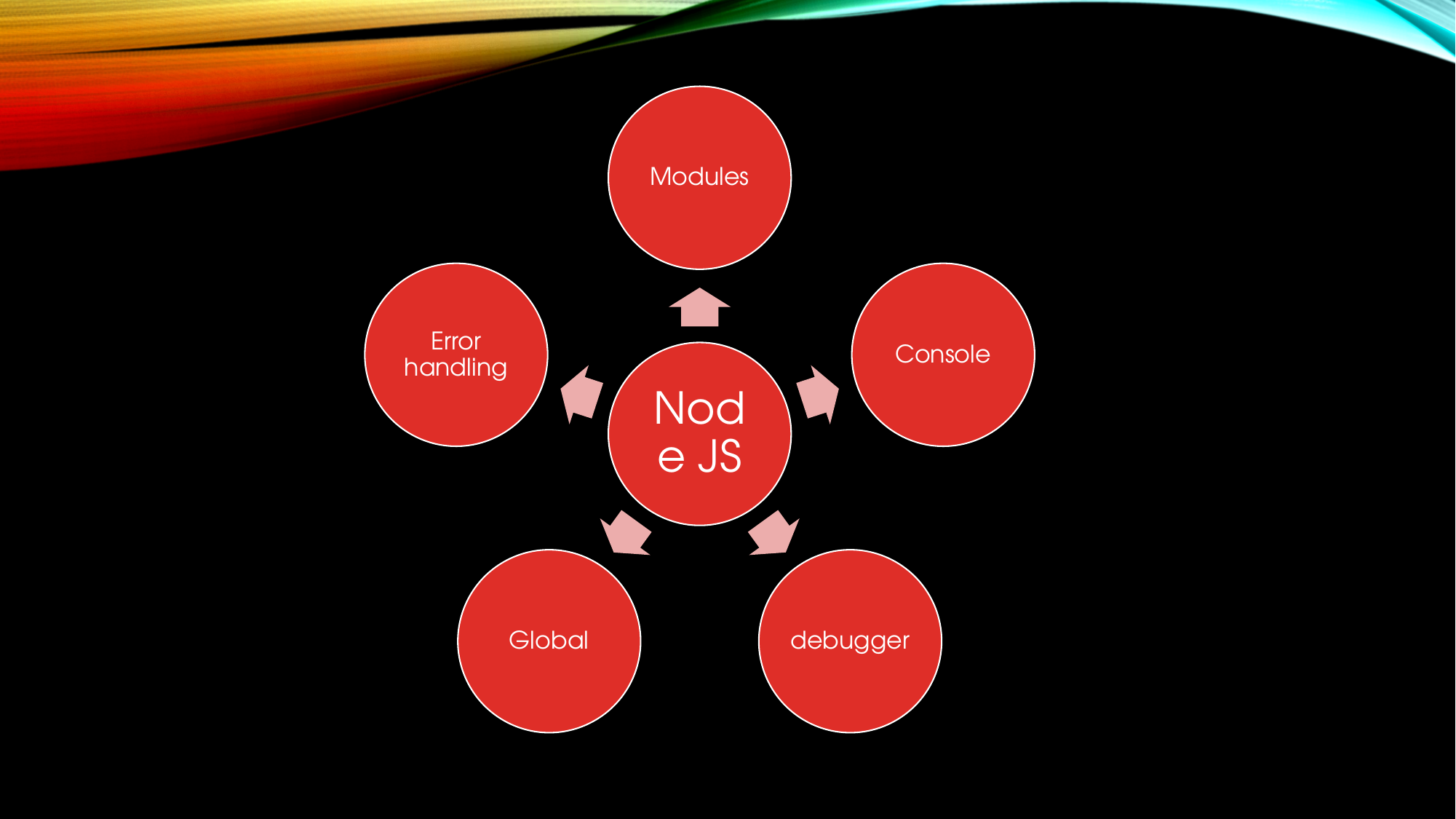

Node JS

Modules

Console

debugger

Global

Error handling